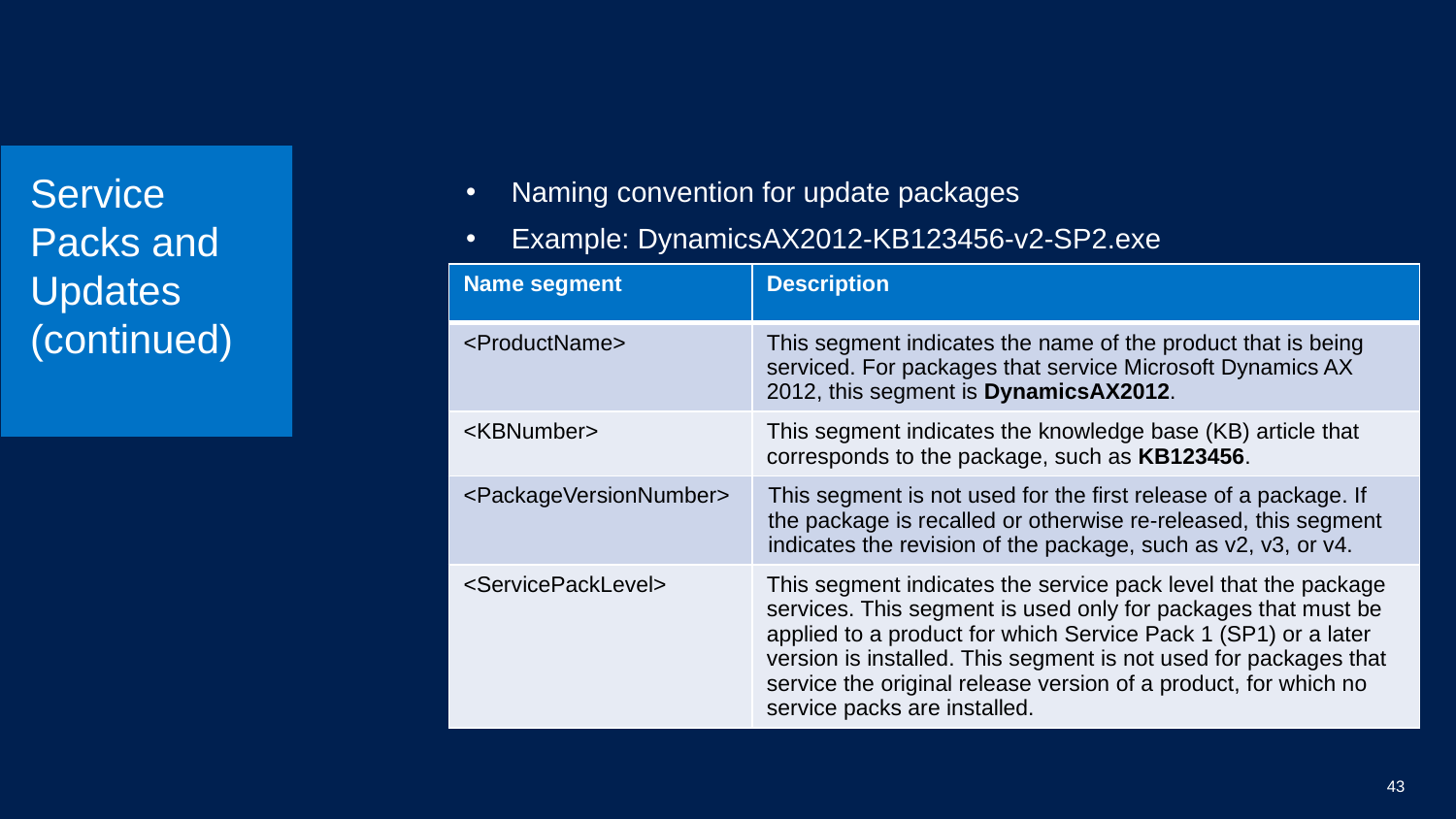

# Service Packs and Updates (continued)
Naming convention for update packages
Example: DynamicsAX2012-KB123456-v2-SP2.exe
| Name segment | Description |
| --- | --- |
| <ProductName> | This segment indicates the name of the product that is being serviced. For packages that service Microsoft Dynamics AX 2012, this segment is DynamicsAX2012. |
| <KBNumber> | This segment indicates the knowledge base (KB) article that corresponds to the package, such as KB123456. |
| <PackageVersionNumber> | This segment is not used for the first release of a package. If the package is recalled or otherwise re-released, this segment indicates the revision of the package, such as v2, v3, or v4. |
| <ServicePackLevel> | This segment indicates the service pack level that the package services. This segment is used only for packages that must be applied to a product for which Service Pack 1 (SP1) or a later version is installed. This segment is not used for packages that service the original release version of a product, for which no service packs are installed. |
43